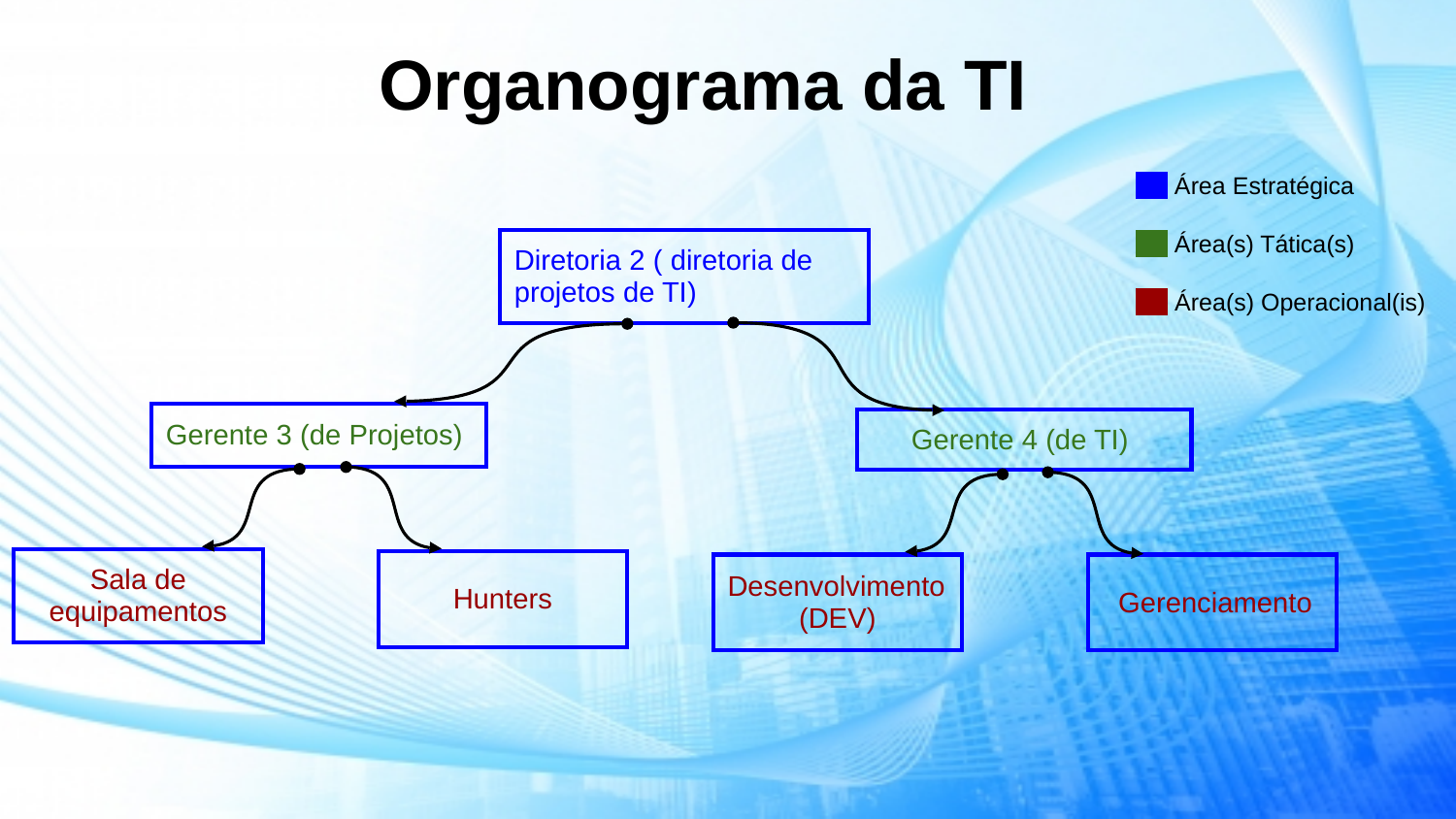

# Organograma da TI

iiiiii Área Estratégica

iiiiii Área(s) Tática(s)

llllll Área(s) Operacional(is)
| Diretoria 2 ( diretoria de projetos de TI) |
| --- |
| Gerente 3 (de Projetos) |
| --- |
| Gerente 4 (de TI) |
| --- |
| Sala de equipamentos |
| --- |
| Hunters |
| --- |
| Desenvolvimento (DEV) |
| --- |
| Gerenciamento |
| --- |